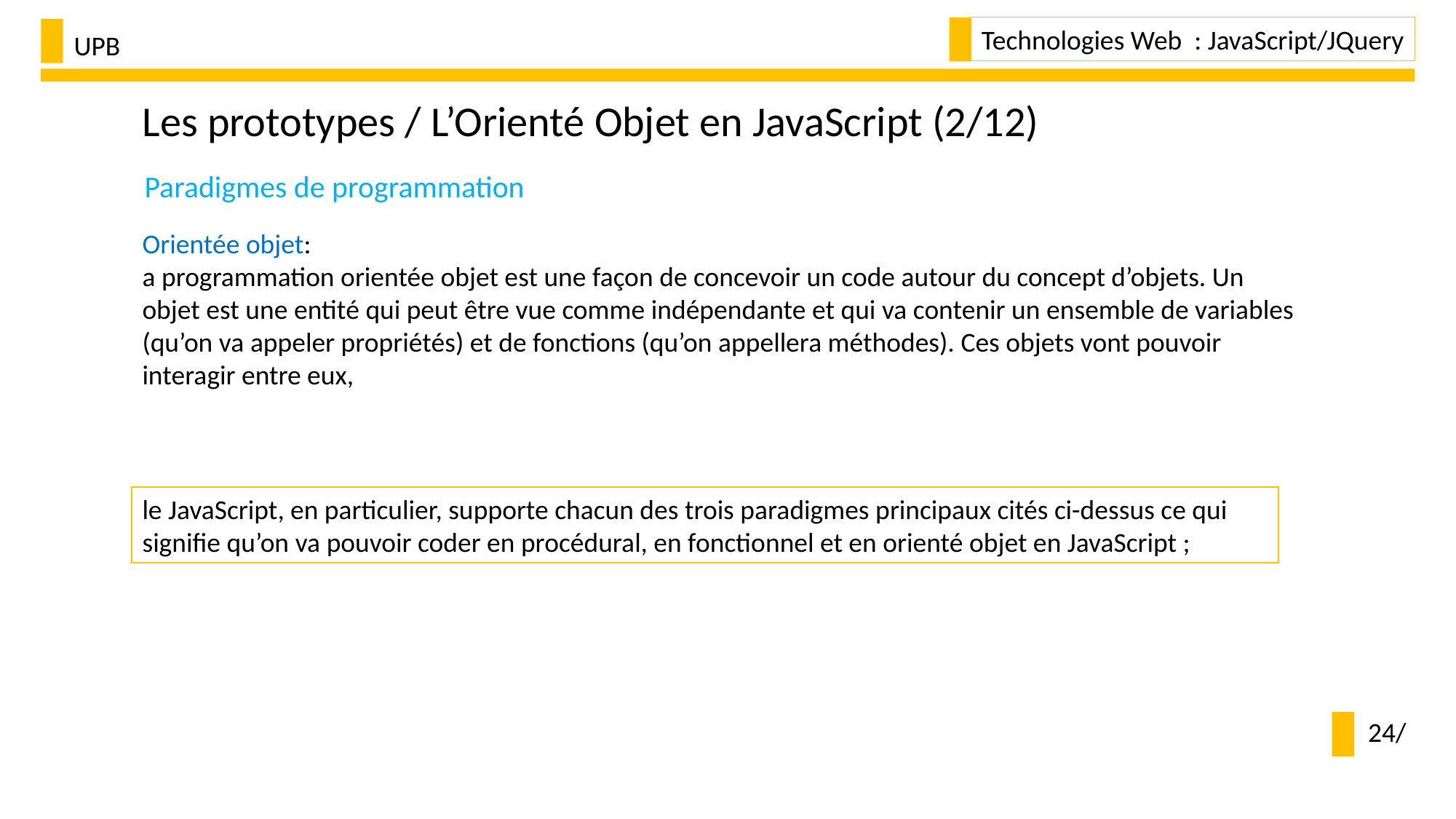

Technologies Web  : JavaScript/JQuery

UPB

Les prototypes / L’Orienté Objet en JavaScript (2/12)
Paradigmes de programmation
Orientée objet:
a programmation orientée objet est une façon de concevoir un code autour du concept d’objets. Un objet est une entité qui peut être vue comme indépendante et qui va contenir un ensemble de variables (qu’on va appeler propriétés) et de fonctions (qu’on appellera méthodes). Ces objets vont pouvoir interagir entre eux,
le JavaScript, en particulier, supporte chacun des trois paradigmes principaux cités ci-dessus ce qui signifie qu’on va pouvoir coder en procédural, en fonctionnel et en orienté objet en JavaScript ;
24/